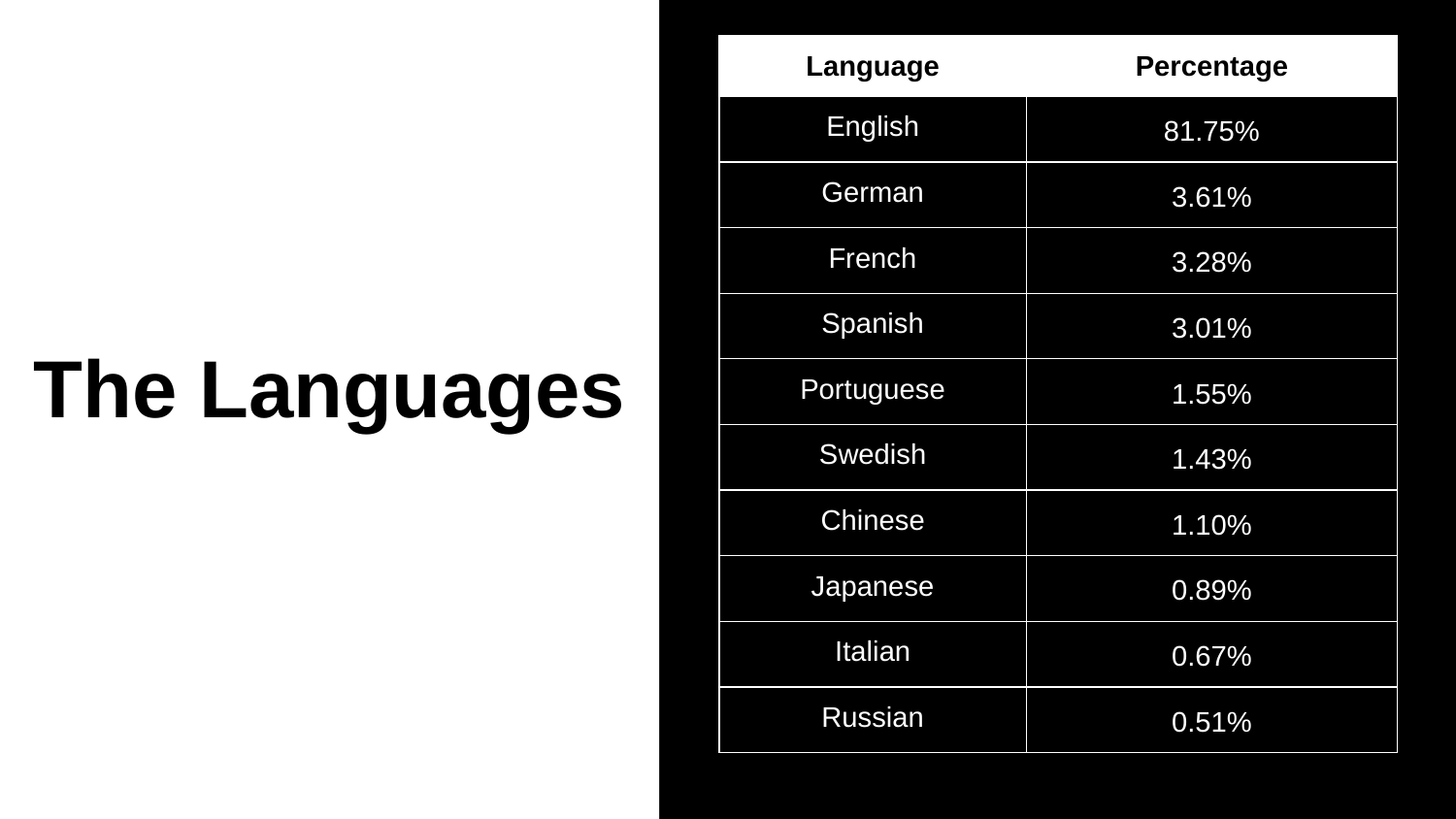

| Language | Percentage |
| --- | --- |
| English | 81.75% |
| German | 3.61% |
| French | 3.28% |
| Spanish | 3.01% |
| Portuguese | 1.55% |
| Swedish | 1.43% |
| Chinese | 1.10% |
| Japanese | 0.89% |
| Italian | 0.67% |
| Russian | 0.51% |
The Languages